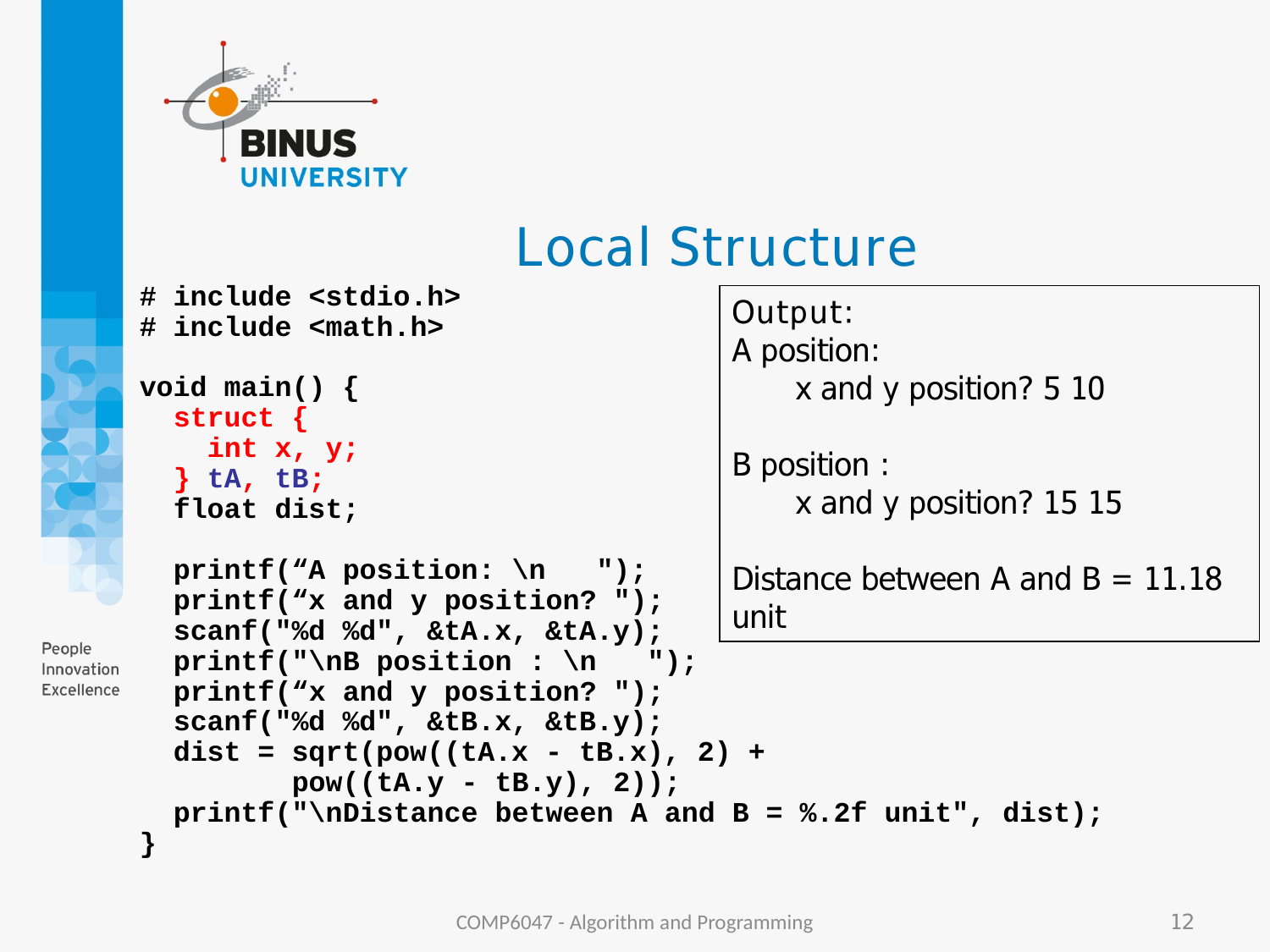

# Local Structure
# include <stdio.h>
# include <math.h>

void main() {
  struct {
    int x, y;
  } tA, tB;
  float dist;

  printf(“A position: \n   ");
  printf(“x and y position? ");
  scanf("%d %d", &tA.x, &tA.y);
  printf("\nB position : \n   ");
  printf(“x and y position? ");
  scanf("%d %d", &tB.x, &tB.y);
  dist = sqrt(pow((tA.x - tB.x), 2) +
         pow((tA.y - tB.y), 2));
  printf("\nDistance between A and B = %.2f unit", dist);
}
Output:
A position:
 	x and y position? 5 10

B position :
 	x and y position? 15 15

Distance between A and B = 11.18 unit
COMP6047 - Algorithm and Programming
12